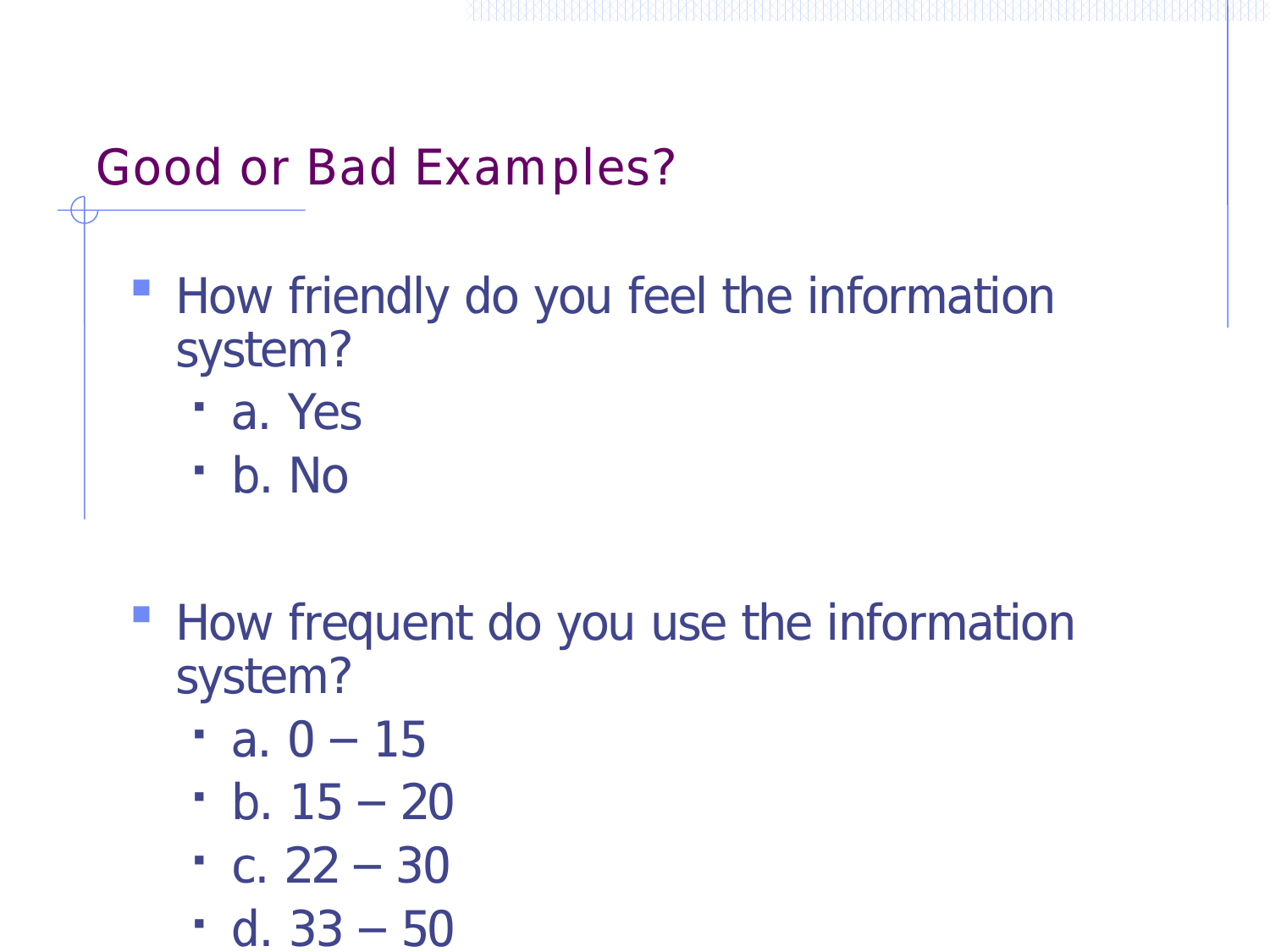

# Good or Bad Examples?
How friendly do you feel the information system?
a. Yes
b. No

How frequent do you use the information system?
a. 0 – 15
b. 15 – 20
c. 22 – 30
d. 33 – 50